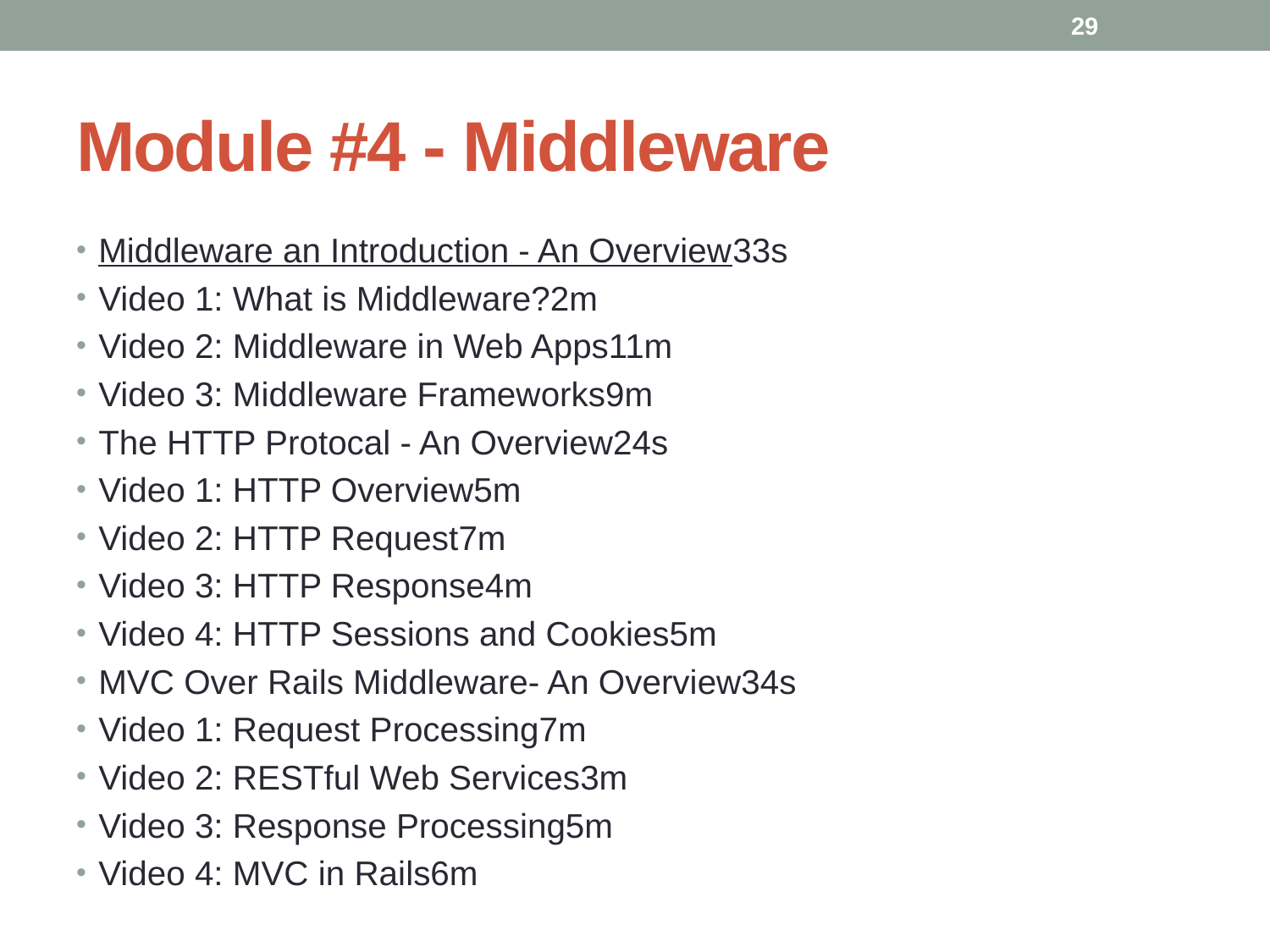

29
# Module #4 - Middleware
Middleware an Introduction - An Overview33s
Video 1: What is Middleware?2m
Video 2: Middleware in Web Apps11m
Video 3: Middleware Frameworks9m
The HTTP Protocal - An Overview24s
Video 1: HTTP Overview5m
Video 2: HTTP Request7m
Video 3: HTTP Response4m
Video 4: HTTP Sessions and Cookies5m
MVC Over Rails Middleware- An Overview34s
Video 1: Request Processing7m
Video 2: RESTful Web Services3m
Video 3: Response Processing5m
Video 4: MVC in Rails6m